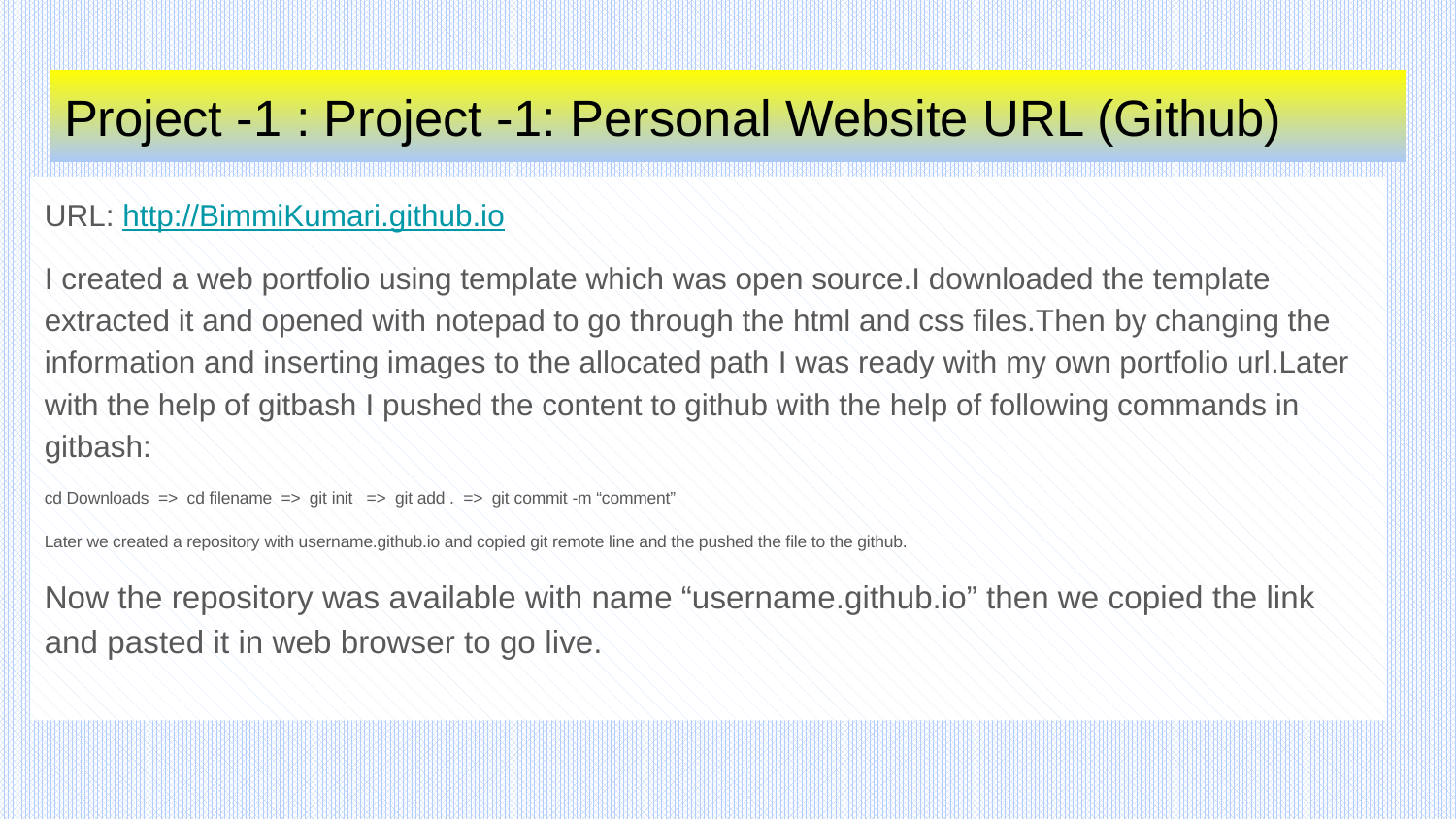

# Project -1 : Project -1: Personal Website URL (Github)
URL: http://BimmiKumari.github.io
I created a web portfolio using template which was open source.I downloaded the template extracted it and opened with notepad to go through the html and css files.Then by changing the information and inserting images to the allocated path I was ready with my own portfolio url.Later with the help of gitbash I pushed the content to github with the help of following commands in gitbash:
cd Downloads  =>  cd filename  =>  git init   =>  git add .  =>  git commit -m “comment”
Later we created a repository with username.github.io and copied git remote line and the pushed the file to the github.
Now the repository was available with name “username.github.io” then we copied the link and pasted it in web browser to go live.